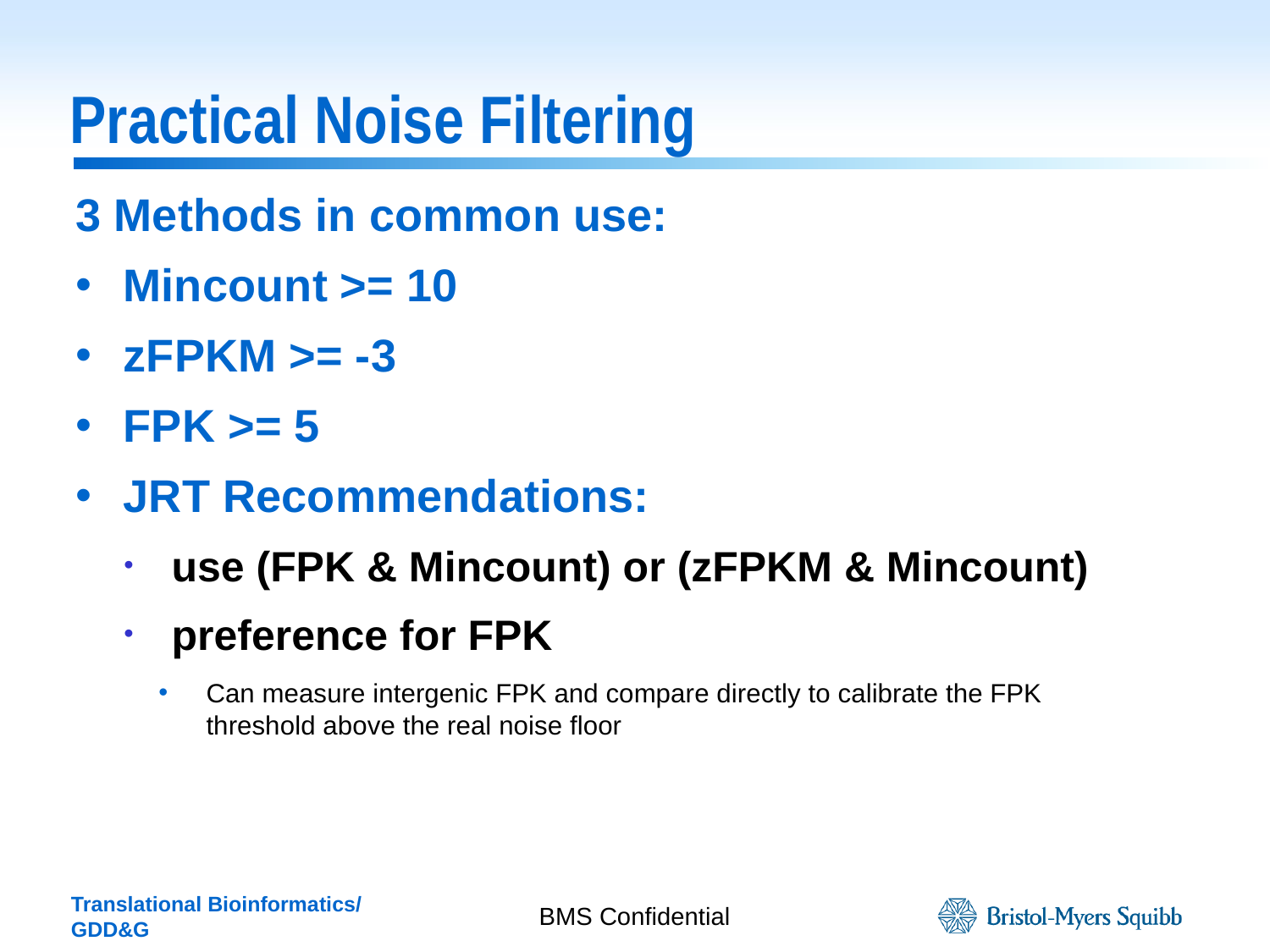

# Practical Noise Filtering
3 Methods in common use:
Mincount >= 10
zFPKM >= -3
FPK >= 5
JRT Recommendations:
use (FPK & Mincount) or (zFPKM & Mincount)
preference for FPK
Can measure intergenic FPK and compare directly to calibrate the FPK threshold above the real noise floor
BMS Confidential